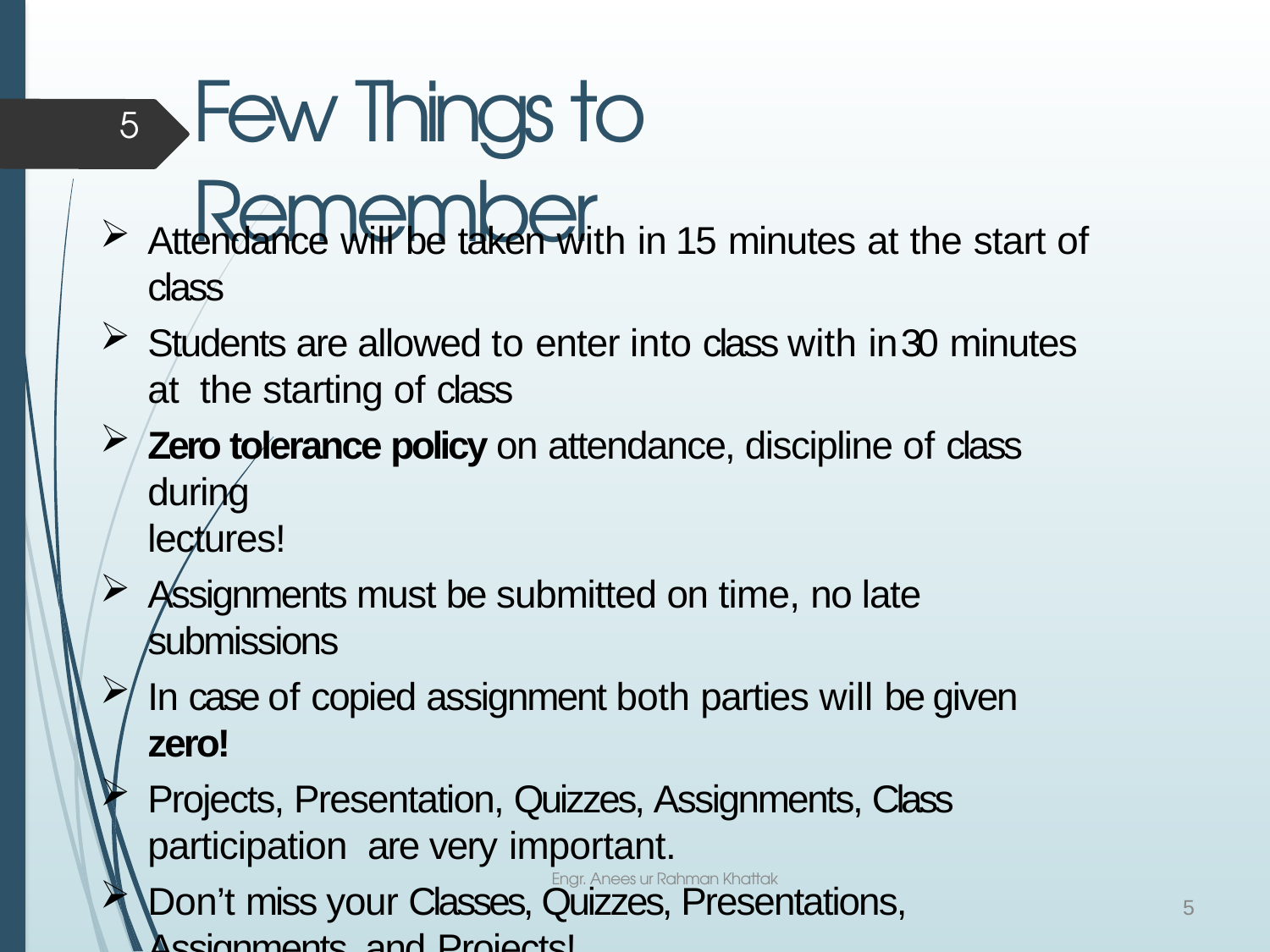

# Few Things to Remember
5
Attendance will be taken with in 15 minutes at the start of class
Students are allowed to enter into class with in 3 0 minutes at  the starting of class
Zero tolerance policy on attendance, discipline of class during
lectures!
Assignments must be submitted on time, no late submissions
In case of copied assignment both parties will be given zero!
Projects, Presentation, Quizzes, Assignments, Class participation  are very important.
Don’t miss your Classes, Quizzes, Presentations, Assignments  and Projects!
Engr. Anees ur Rahman Khattak
5